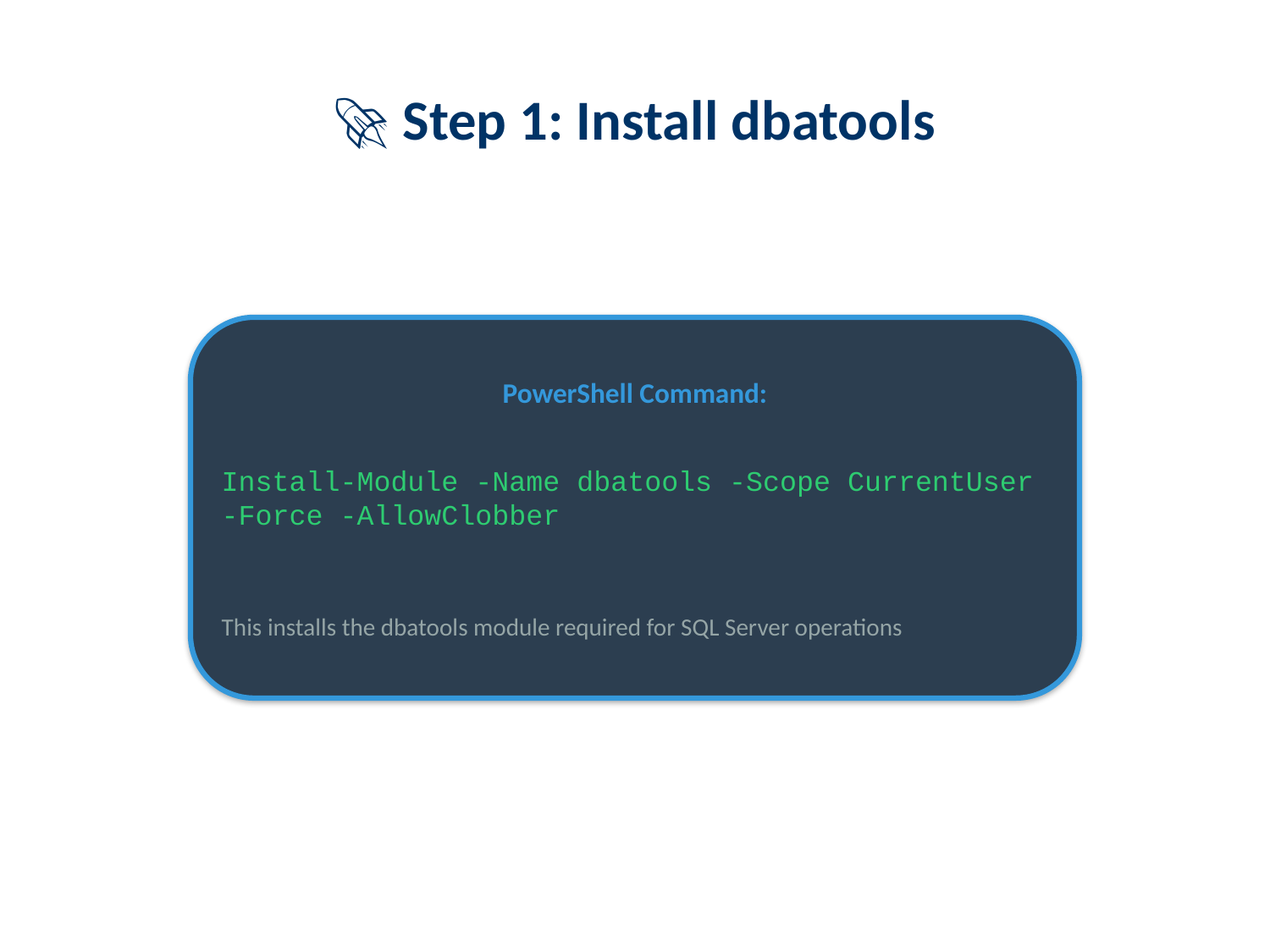

# 🚀 Step 1: Install dbatools
PowerShell Command:
Install-Module -Name dbatools -Scope CurrentUser -Force -AllowClobber
This installs the dbatools module required for SQL Server operations